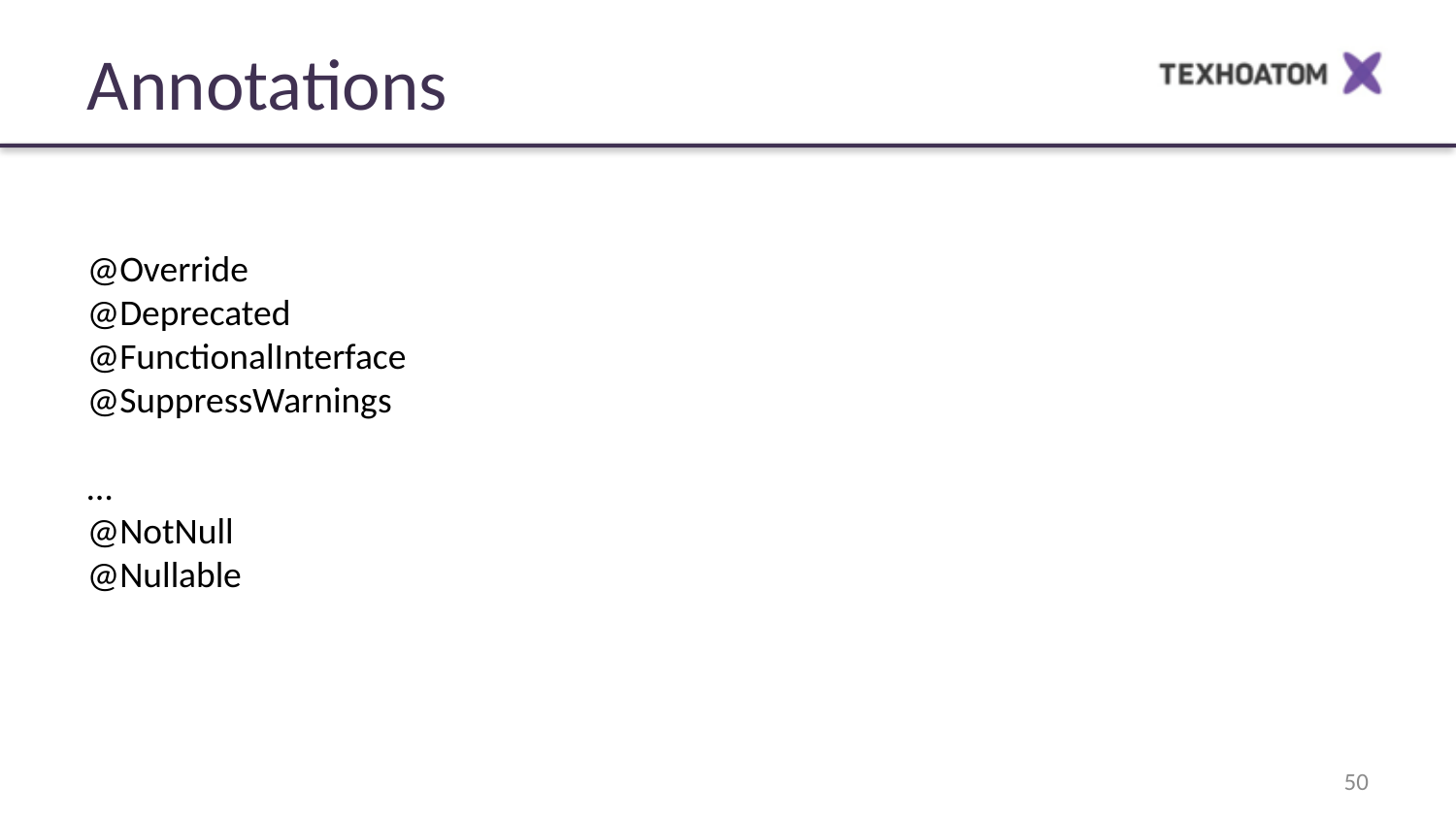

Annotations

@Override
@Deprecated
@FunctionalInterface
@SuppressWarnings

…
@NotNull
@Nullable

50